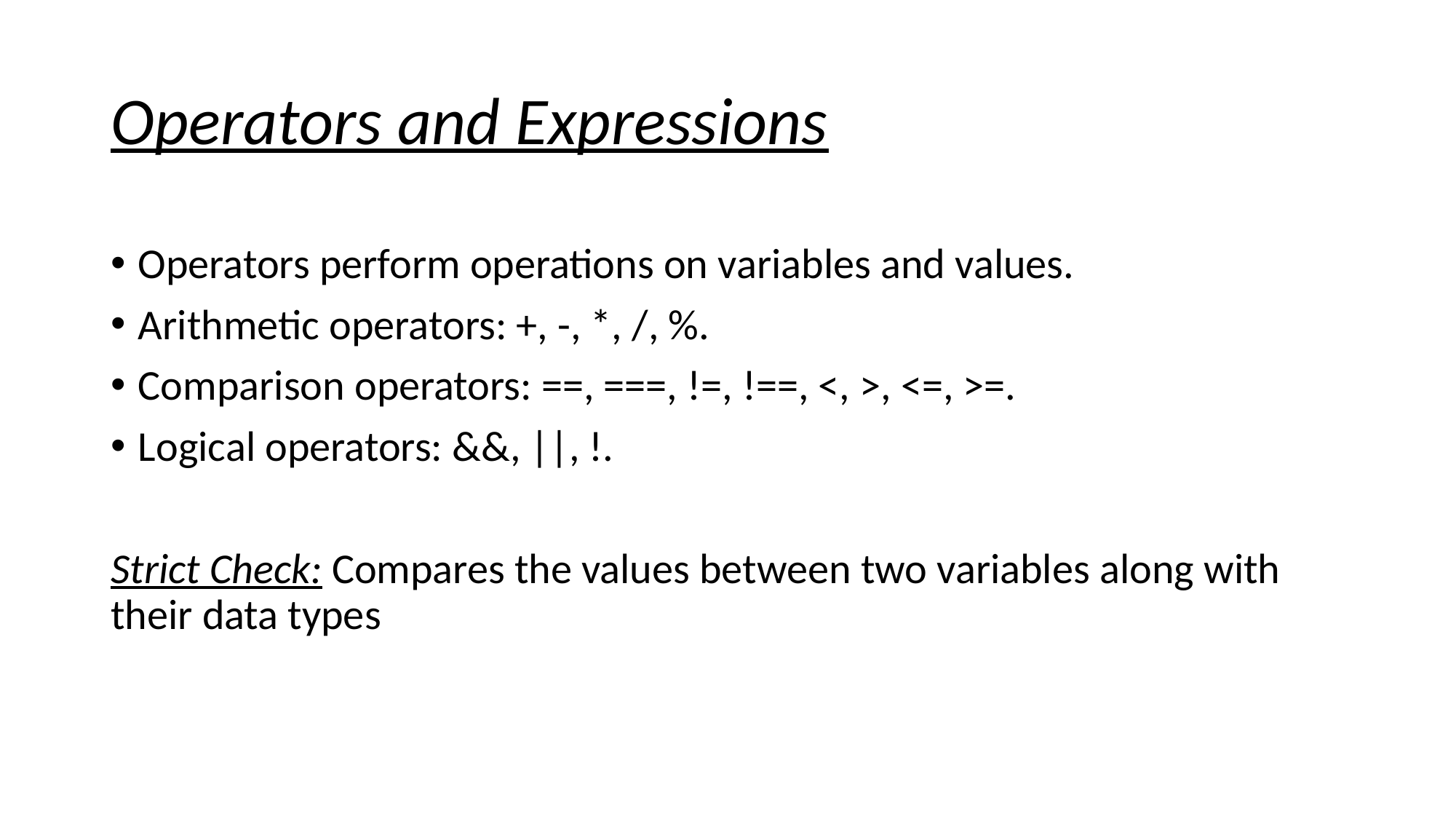

# Operators and Expressions
Operators perform operations on variables and values.
Arithmetic operators: +, -, *, /, %.
Comparison operators: ==, ===, !=, !==, <, >, <=, >=.
Logical operators: &&, ||, !.

Strict Check: Compares the values between two variables along with their data types